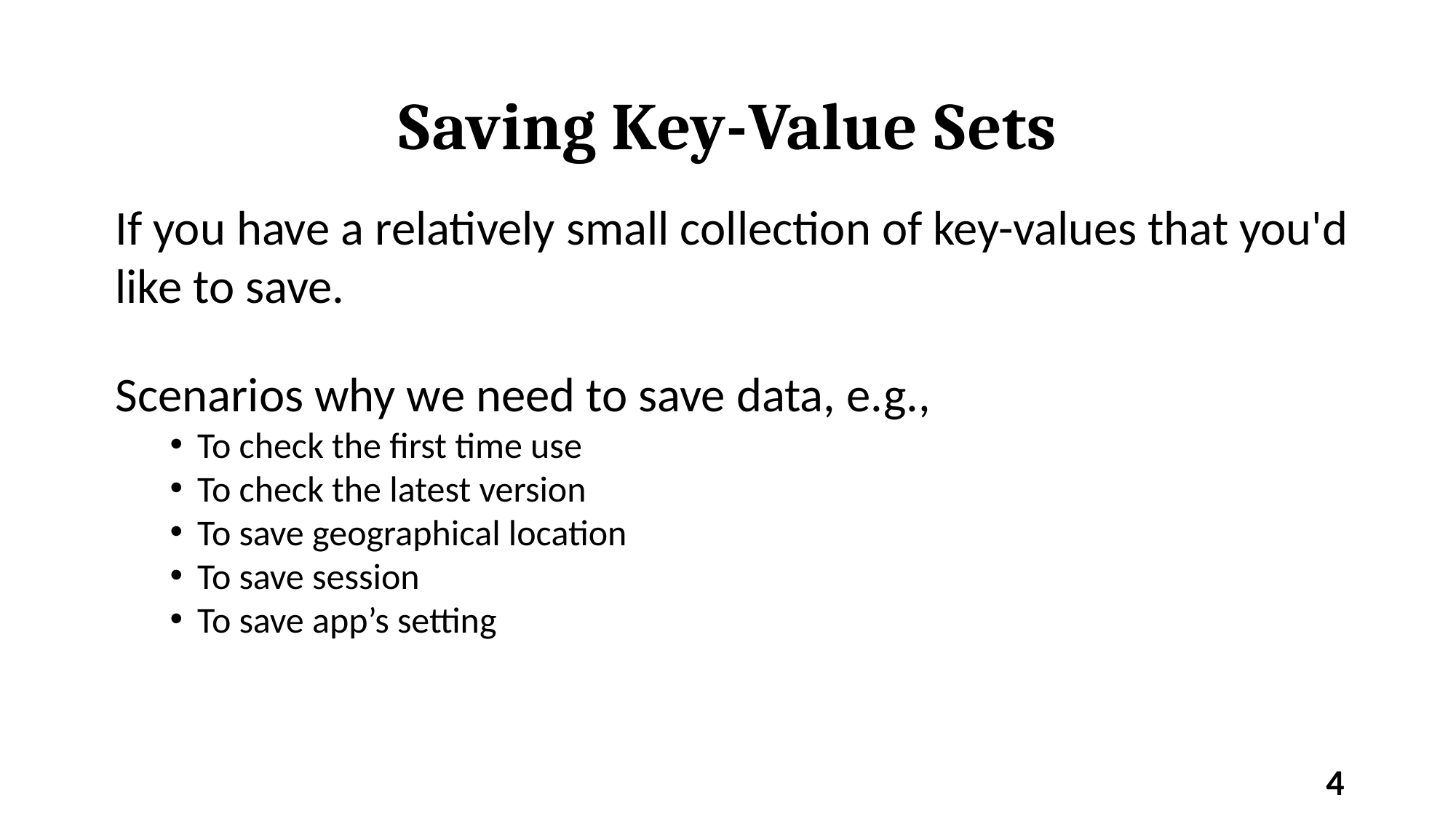

Saving Key-Value Sets
If you have a relatively small collection of key-values that you'd like to save.

Scenarios why we need to save data, e.g.,
To check the first time use
To check the latest version
To save geographical location
To save session
To save app’s setting

4